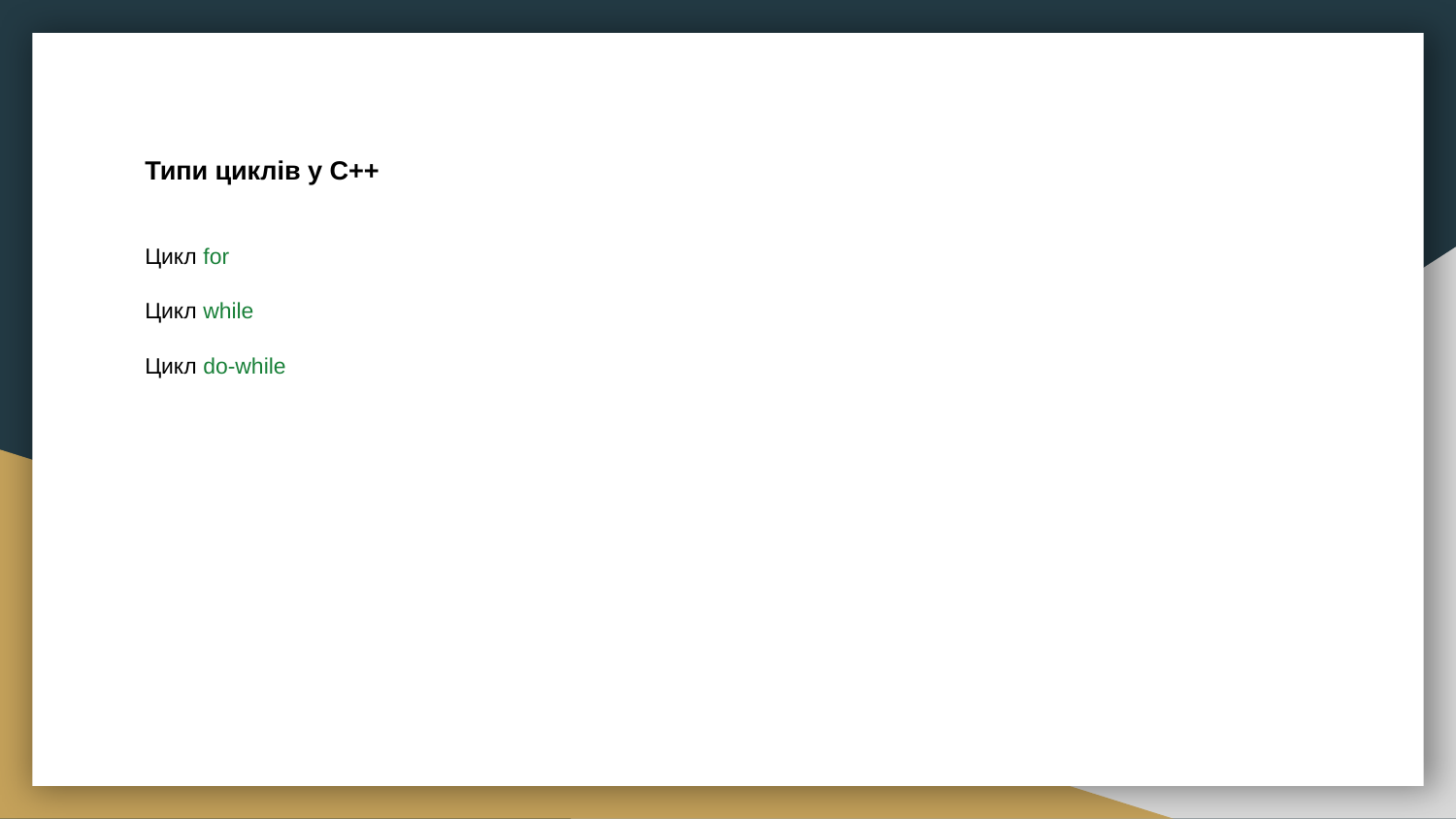

# Типи циклів у C++
Цикл for
Цикл while
Цикл do-while